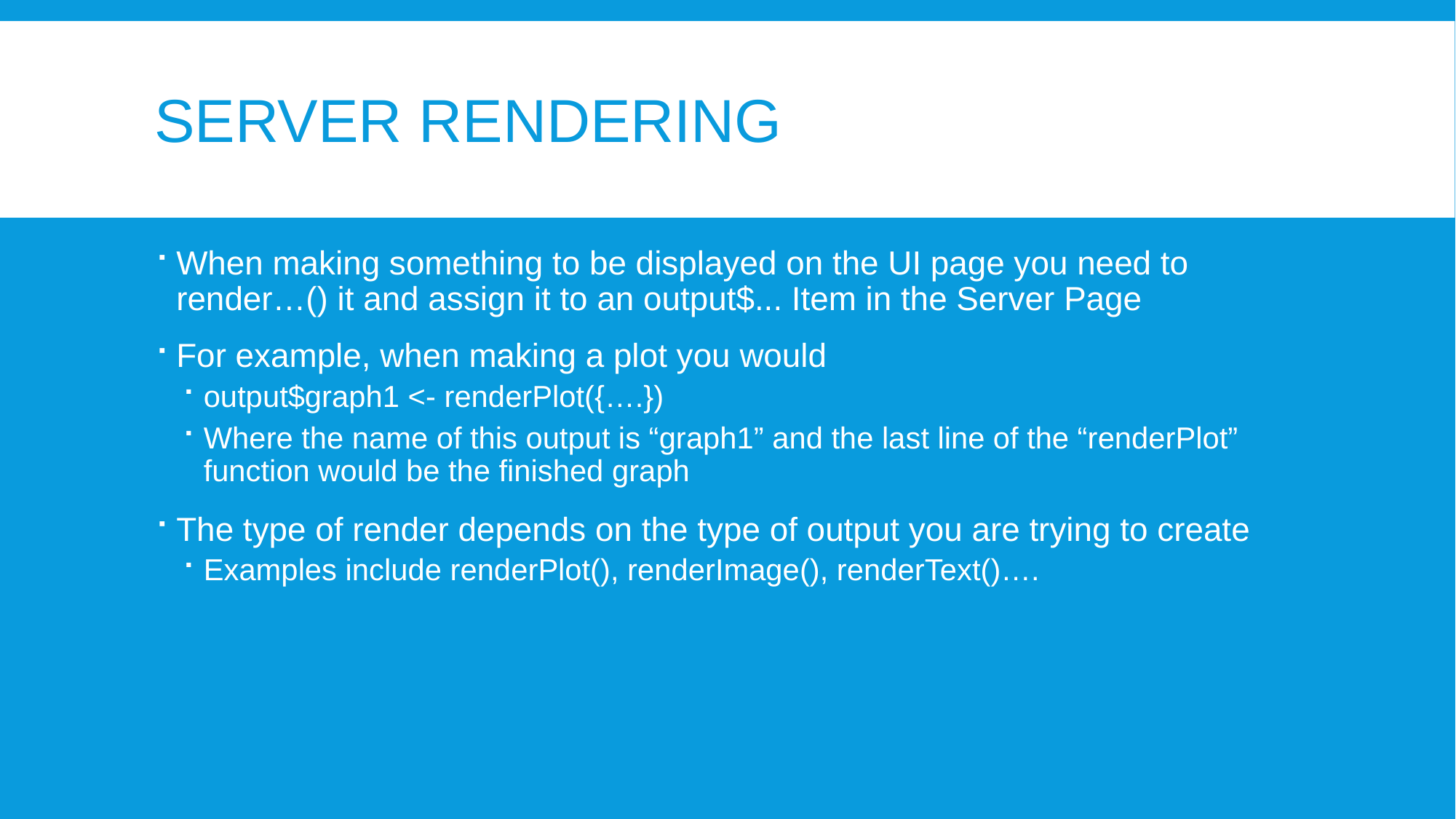

# Server Rendering
When making something to be displayed on the UI page you need to render…() it and assign it to an output$... Item in the Server Page
For example, when making a plot you would
output$graph1 <- renderPlot({….})
Where the name of this output is “graph1” and the last line of the “renderPlot” function would be the finished graph
The type of render depends on the type of output you are trying to create
Examples include renderPlot(), renderImage(), renderText()….